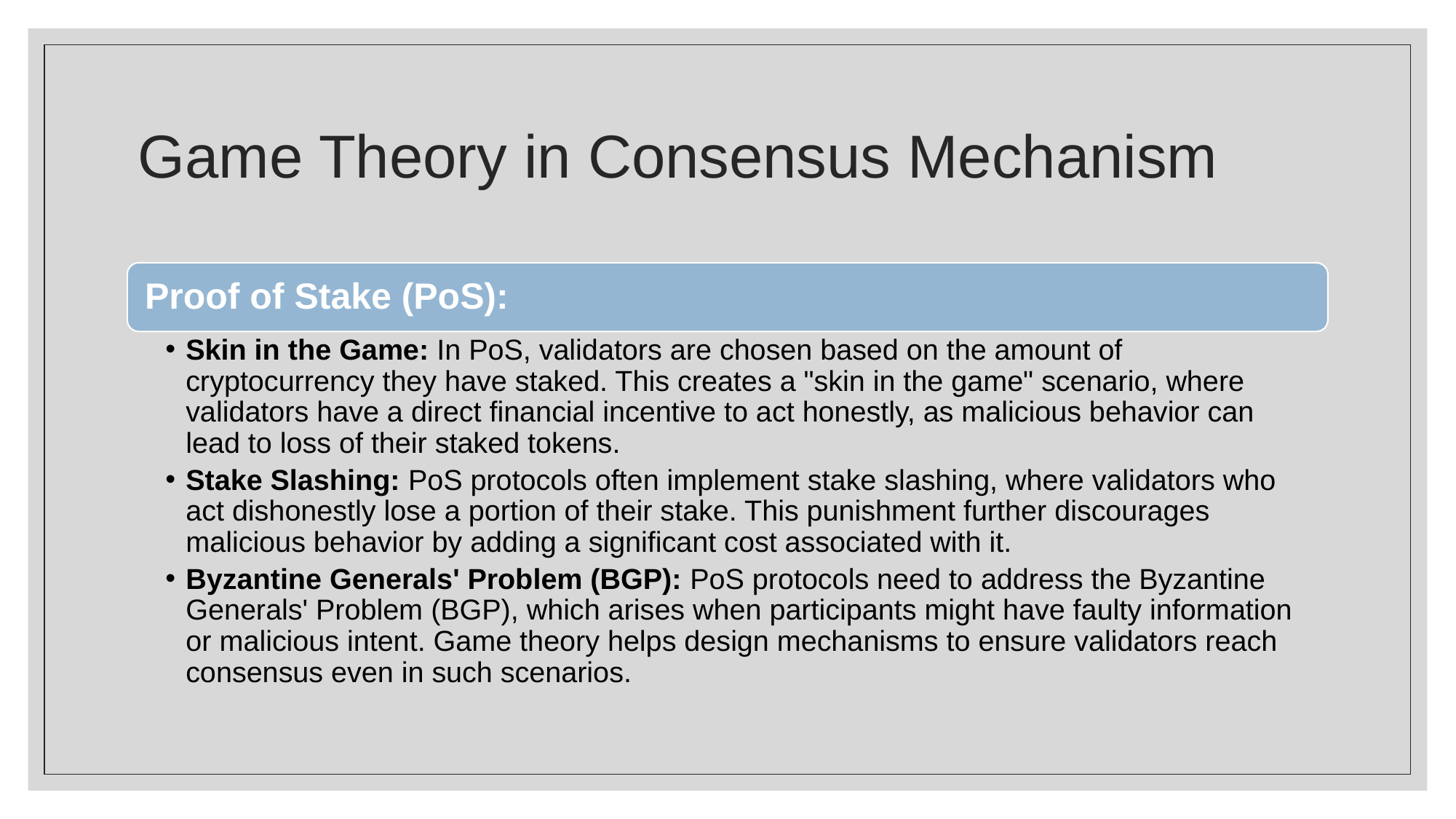

# Game Theory in Consensus Mechanism
Proof of Stake (PoS):
Skin in the Game: In PoS, validators are chosen based on the amount of cryptocurrency they have staked. This creates a "skin in the game" scenario, where validators have a direct financial incentive to act honestly, as malicious behavior can lead to loss of their staked tokens.
Stake Slashing: PoS protocols often implement stake slashing, where validators who act dishonestly lose a portion of their stake. This punishment further discourages malicious behavior by adding a significant cost associated with it.
Byzantine Generals' Problem (BGP): PoS protocols need to address the Byzantine Generals' Problem (BGP), which arises when participants might have faulty information or malicious intent. Game theory helps design mechanisms to ensure validators reach consensus even in such scenarios.